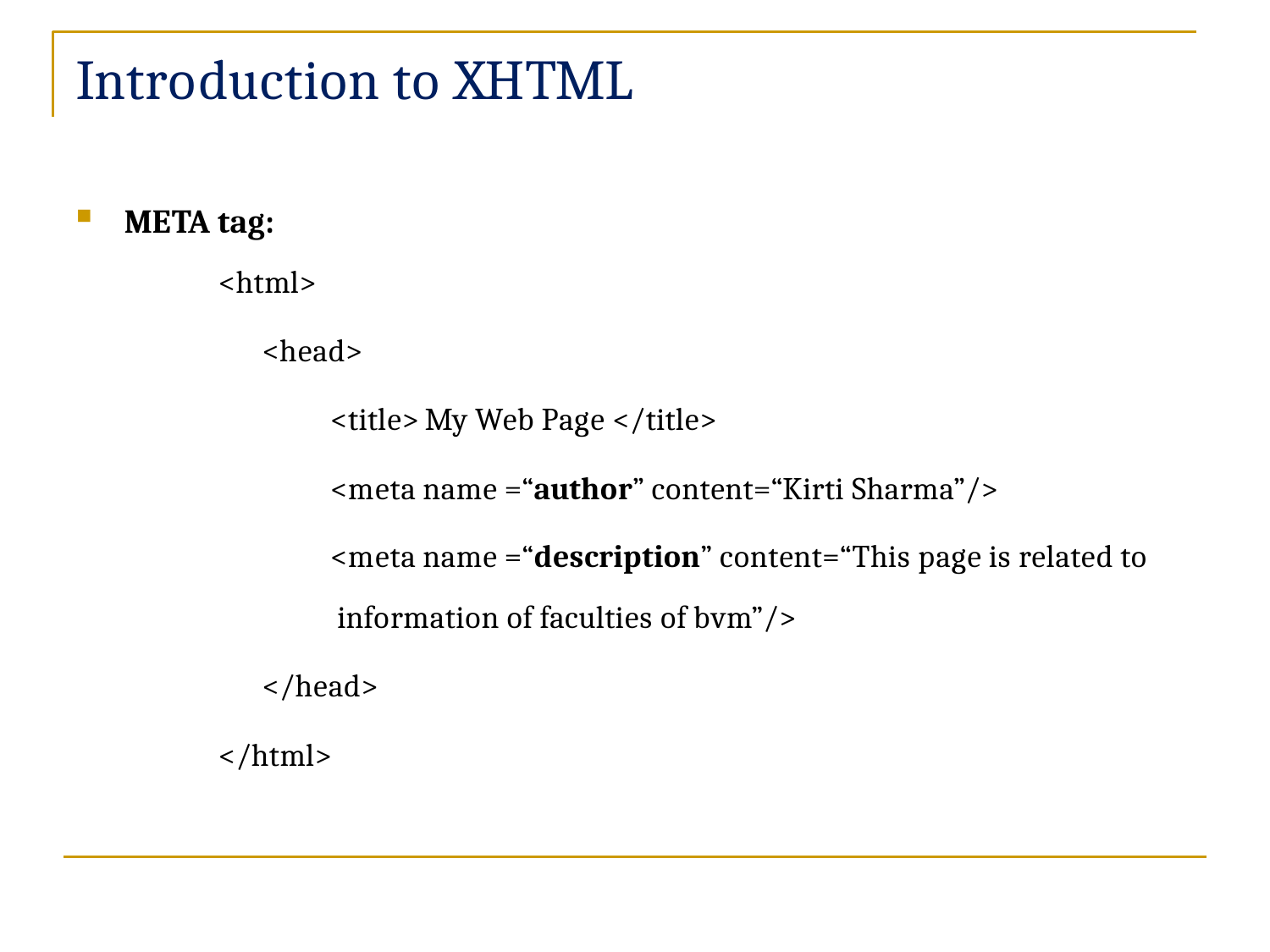

# Introduction to XHTML
META tag:
<html>
<head>
<title> My Web Page </title>
<meta name =“author” content=“Kirti Sharma”/>
<meta name =“description” content=“This page is related to  information of faculties of bvm”/>
</head>
</html>